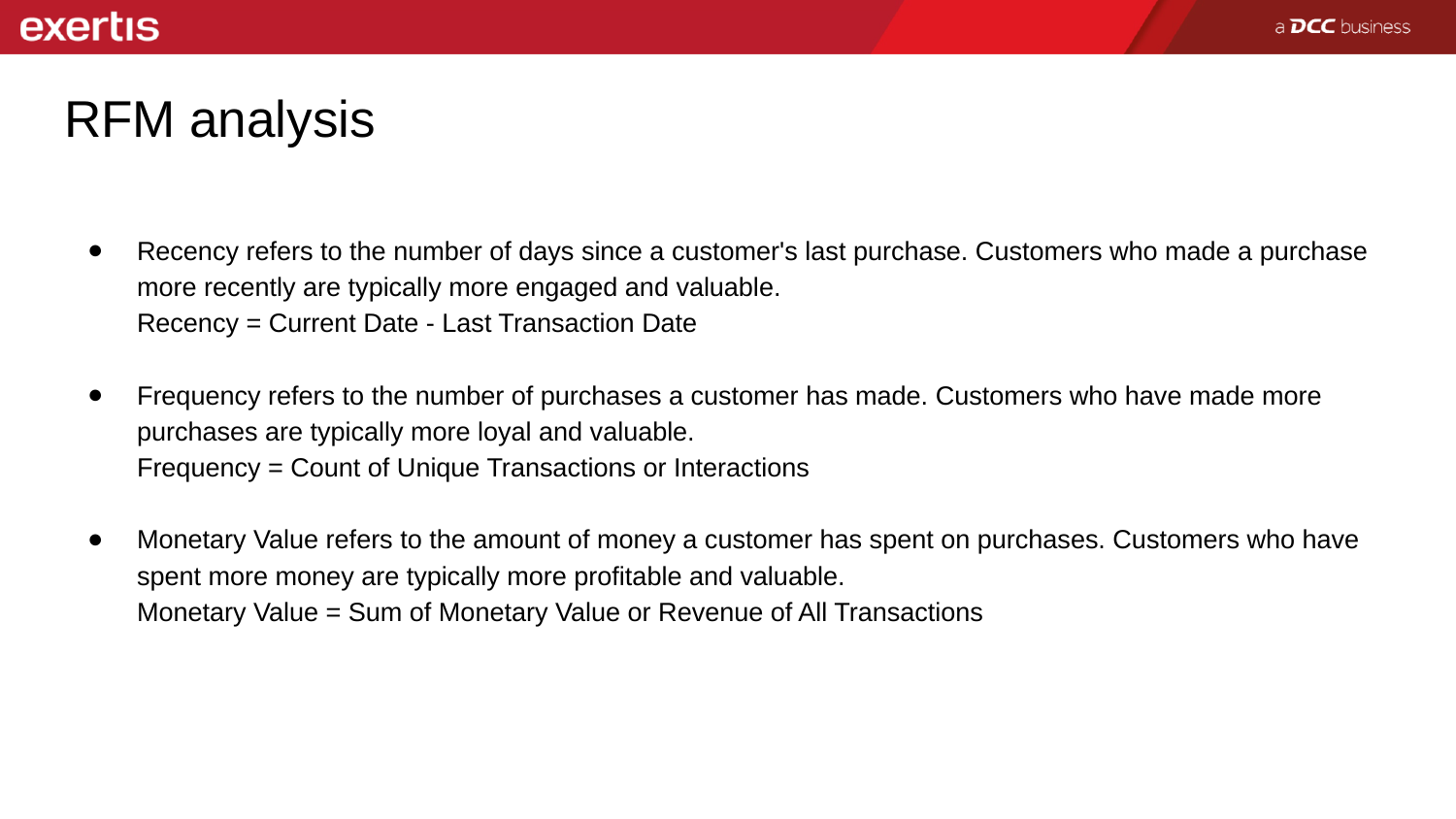

# RFM analysis

Recency refers to the number of days since a customer's last purchase. Customers who made a purchase more recently are typically more engaged and valuable.
Recency = Current Date - Last Transaction Date

Frequency refers to the number of purchases a customer has made. Customers who have made more purchases are typically more loyal and valuable.
Frequency = Count of Unique Transactions or Interactions

Monetary Value refers to the amount of money a customer has spent on purchases. Customers who have spent more money are typically more profitable and valuable.
Monetary Value = Sum of Monetary Value or Revenue of All Transactions